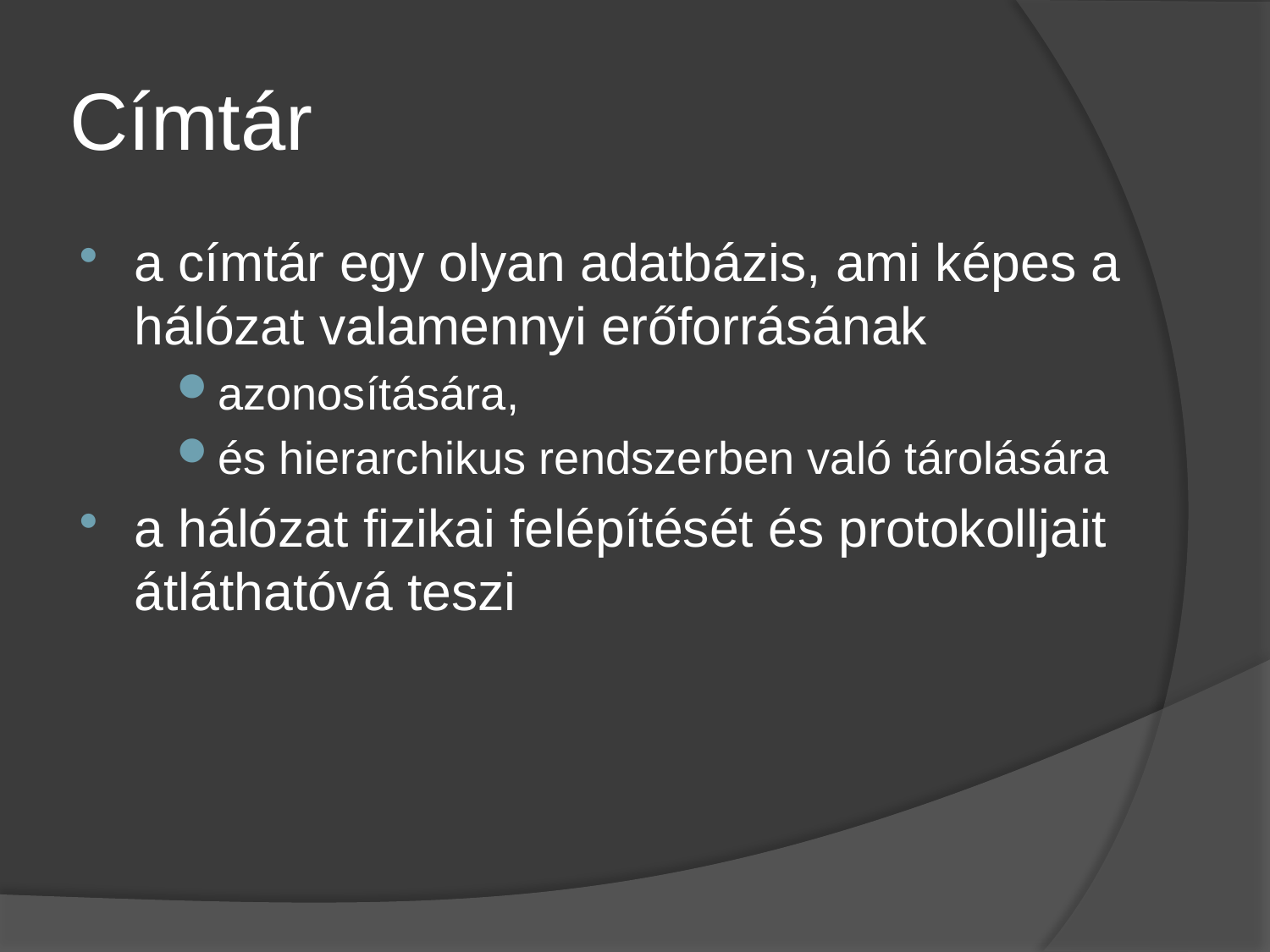

# Címtár
a címtár egy olyan adatbázis, ami képes a hálózat valamennyi erőforrásának
azonosítására,
és hierarchikus rendszerben való tárolására
a hálózat fizikai felépítését és protokolljait átláthatóvá teszi